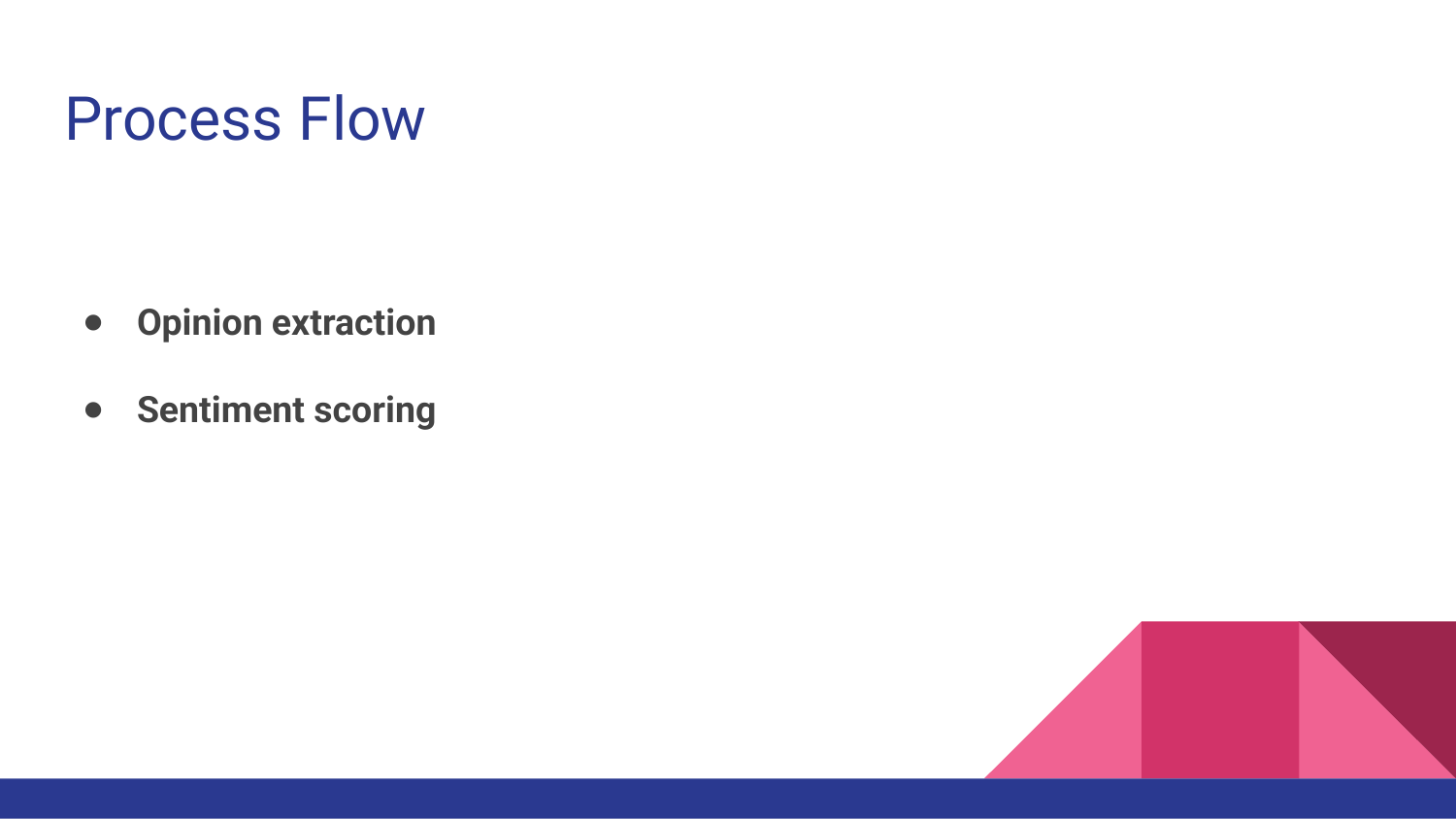

# Process Flow
Opinion extraction
Sentiment scoring